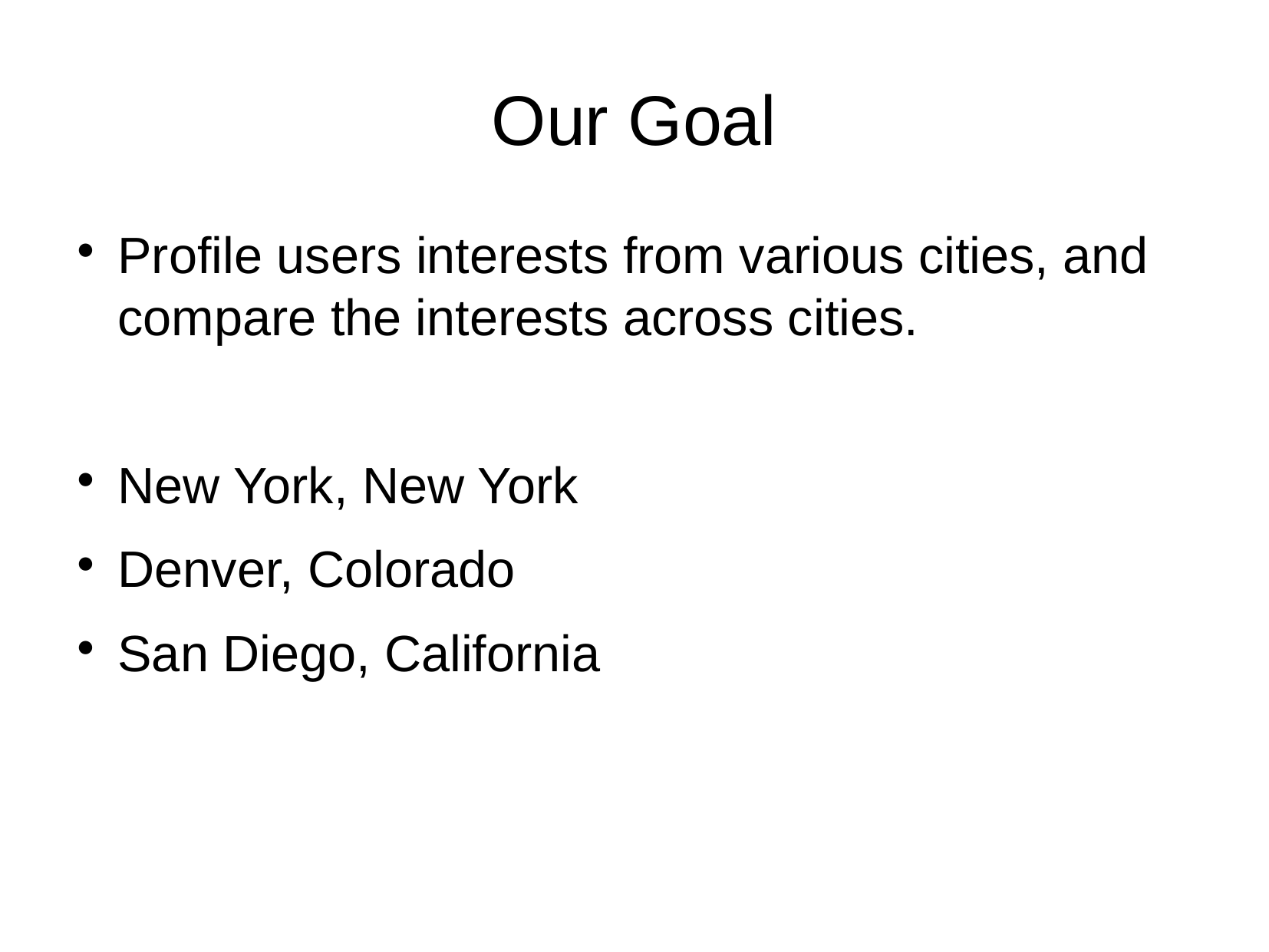

Our Goal
Profile users interests from various cities, and compare the interests across cities.

New York, New York
Denver, Colorado
San Diego, California